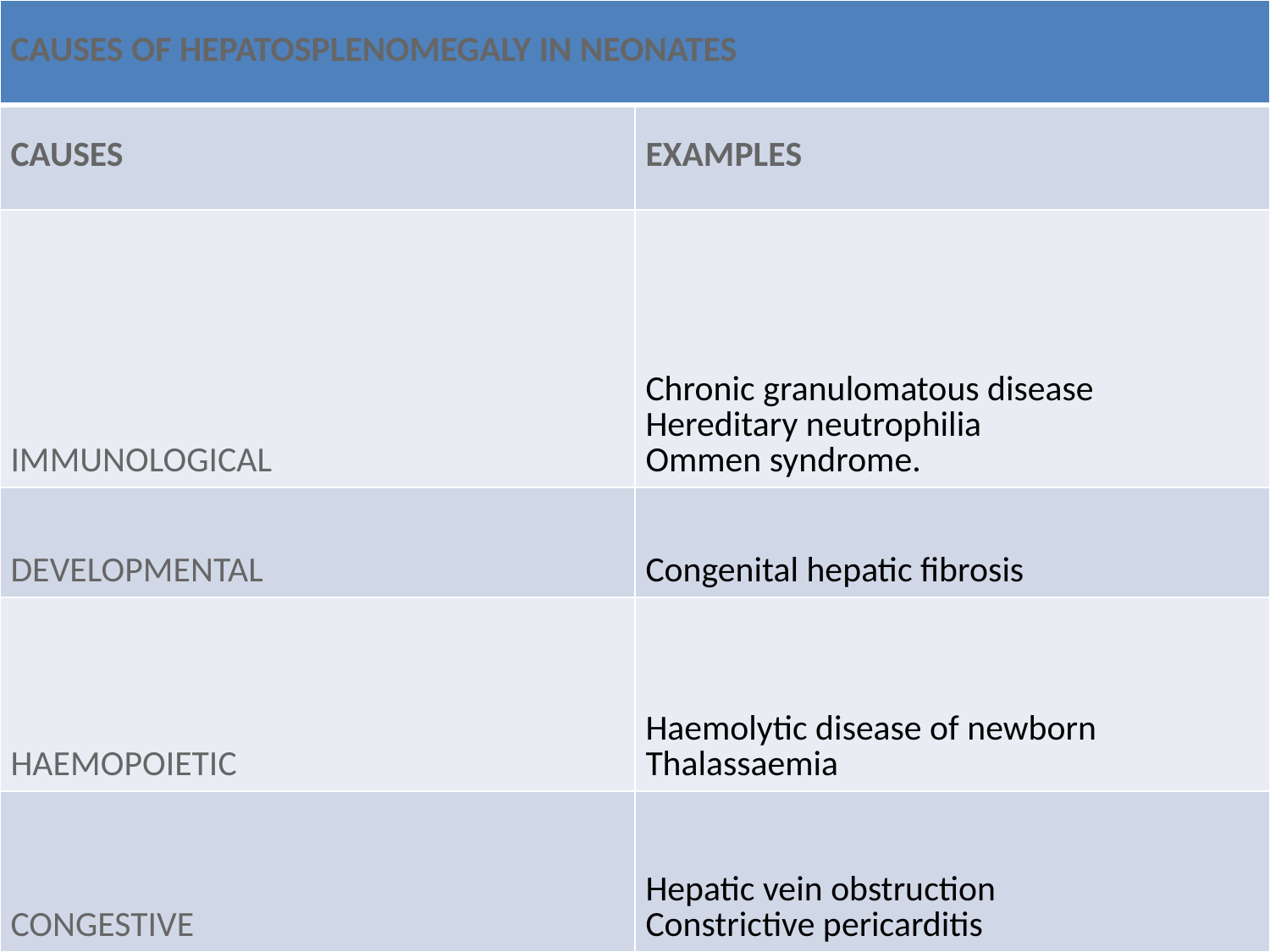

| CAUSES OF HEPATOSPLENOMEGALY IN NEONATES |  |
| --- | --- |
| CAUSES | EXAMPLES |
| IMMUNOLOGICAL | Chronic granulomatous disease Hereditary neutrophilia Ommen syndrome. |
| DEVELOPMENTAL | Congenital hepatic fibrosis |
| HAEMOPOIETIC | Haemolytic disease of newborn Thalassaemia |
| CONGESTIVE | Hepatic vein obstruction Constrictive pericarditis |
#